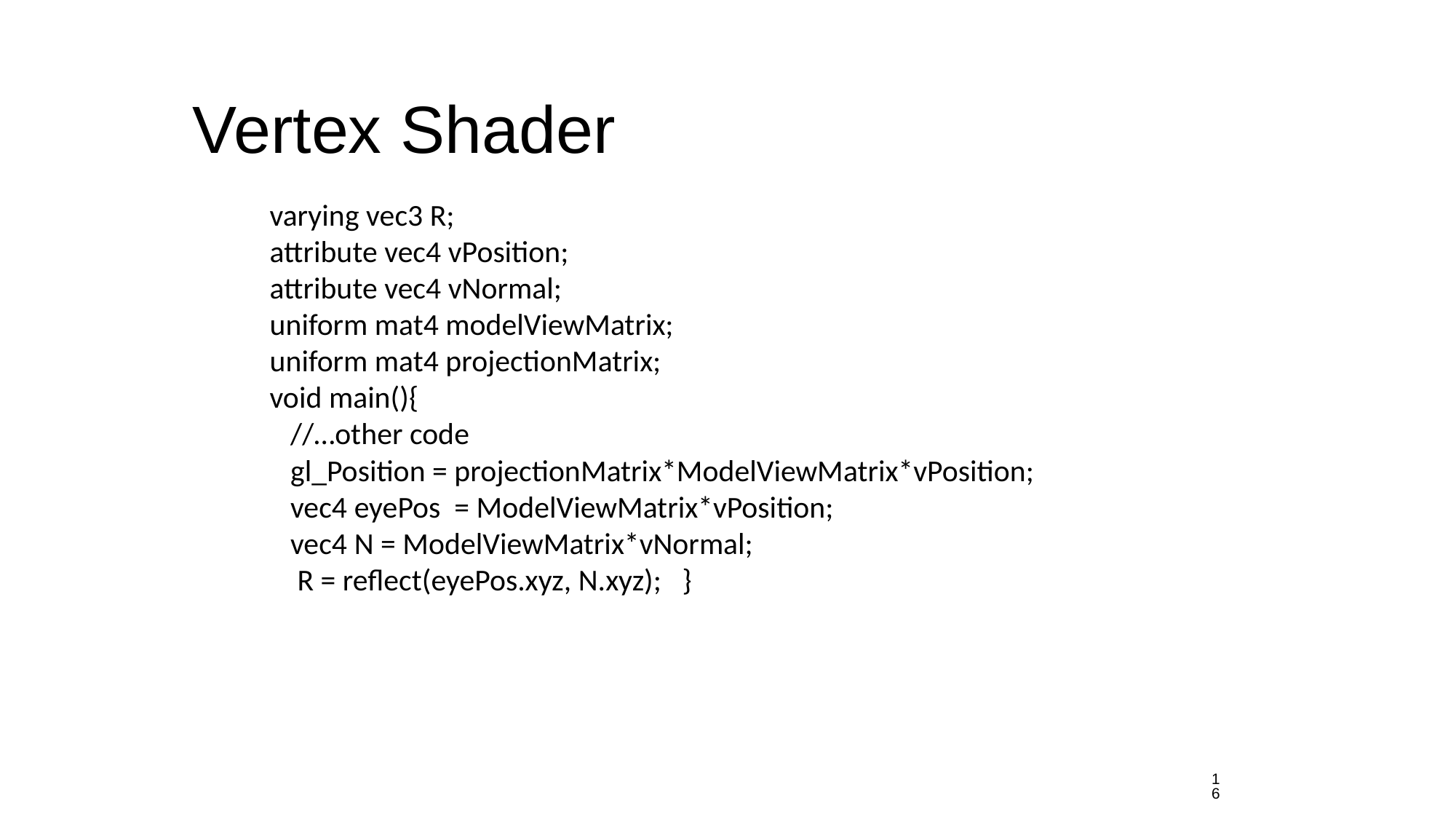

# Vertex Shader
varying vec3 R;
attribute vec4 vPosition;
attribute vec4 vNormal;
uniform mat4 modelViewMatrix;
uniform mat4 projectionMatrix;
void main(){
   //…other code
   gl_Position = projectionMatrix*ModelViewMatrix*vPosition;
   vec4 eyePos  = ModelViewMatrix*vPosition;
   vec4 N = ModelViewMatrix*vNormal;
    R = reflect(eyePos.xyz, N.xyz);   }
16